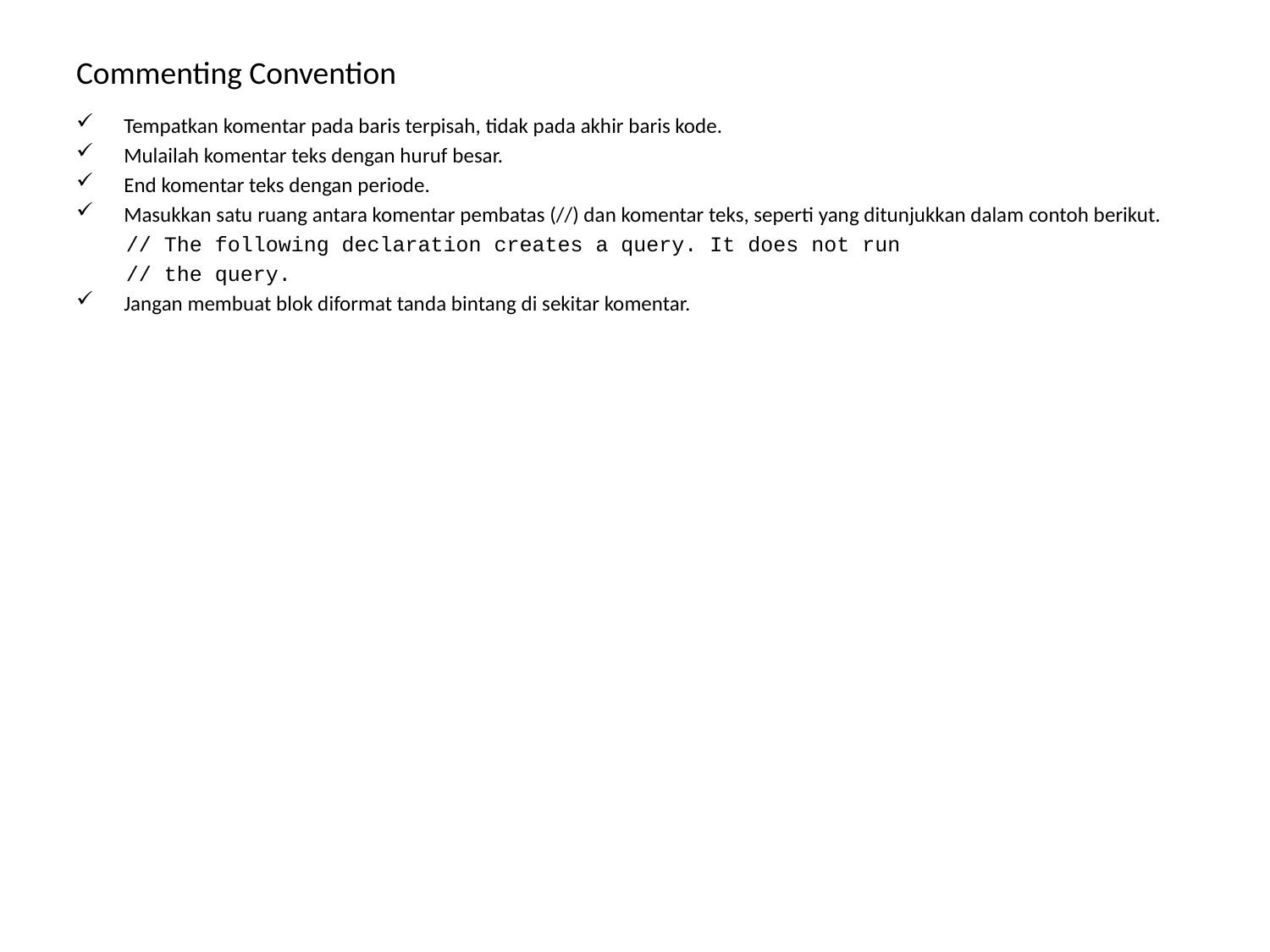

# Commenting Convention
Tempatkan komentar pada baris terpisah, tidak pada akhir baris kode.
Mulailah komentar teks dengan huruf besar.
End komentar teks dengan periode.
Masukkan satu ruang antara komentar pembatas (//) dan komentar teks, seperti yang ditunjukkan dalam contoh berikut.
// The following declaration creates a query. It does not run
// the query.
Jangan membuat blok diformat tanda bintang di sekitar komentar.